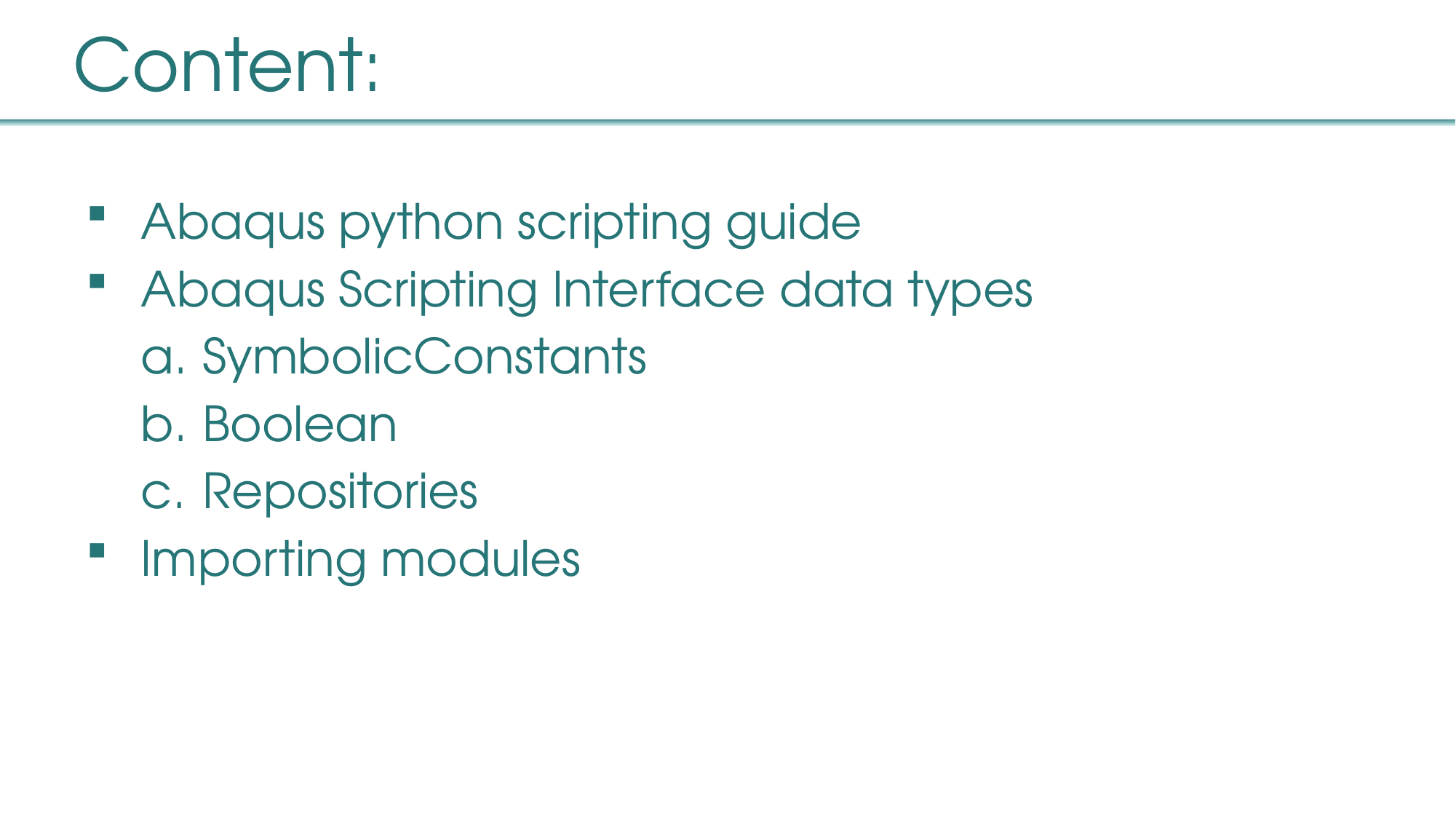

Content:

Abaqus python scripting guide
Abaqus Scripting Interface data types
SymbolicConstants
Boolean
Repositories
Importing modules